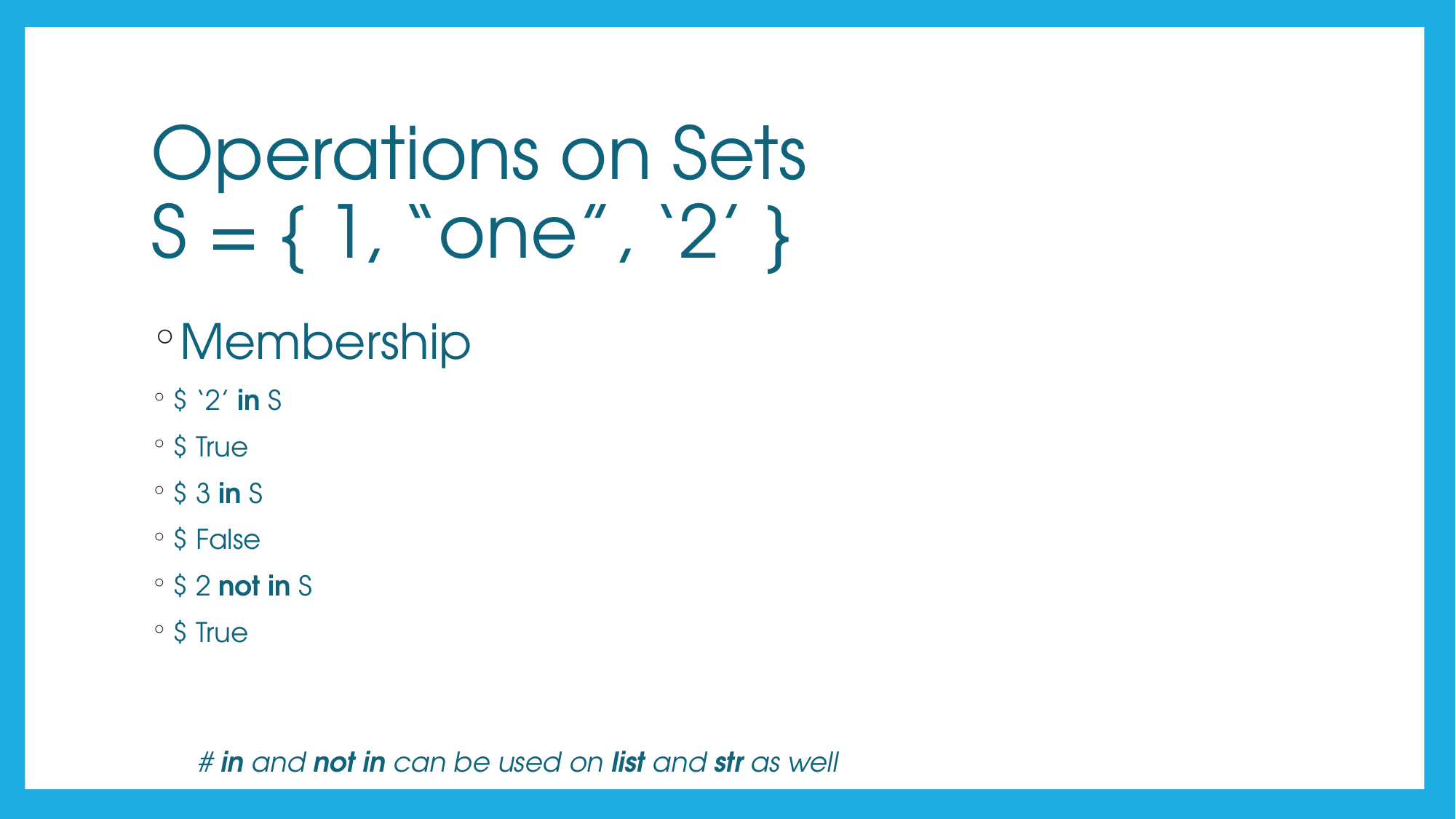

# Operations on Sets S = { 1, “one”, ‘2’ }
Membership
$ ‘2’ in S
$ True
$ 3 in S
$ False
$ 2 not in S
$ True
# in and not in can be used on list and str as well